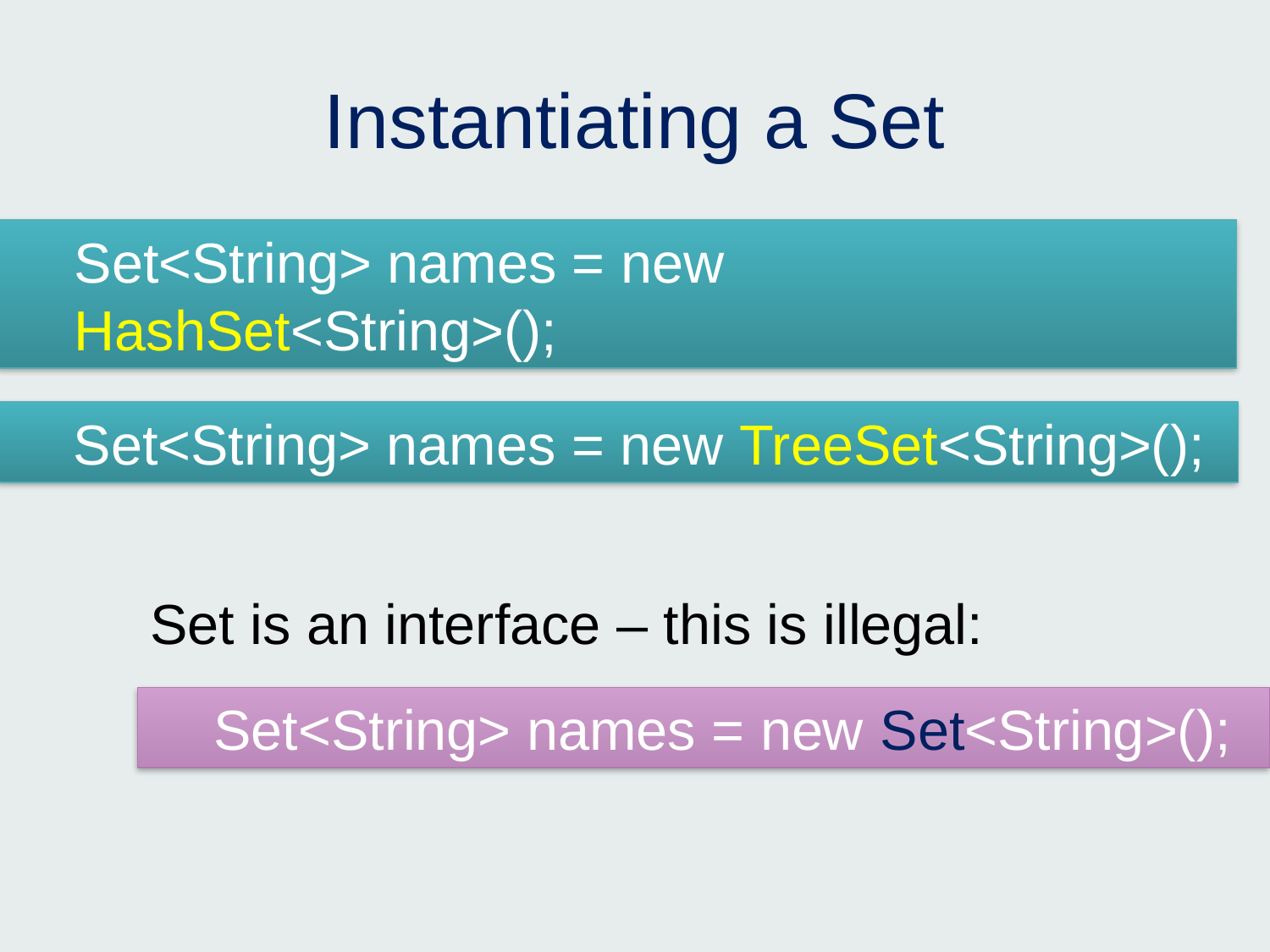

# Instantiating a Set
Set<String> names = new HashSet<String>();
Set<String> names = new TreeSet<String>();
Set is an interface – this is illegal:
Set<String> names = new Set<String>();